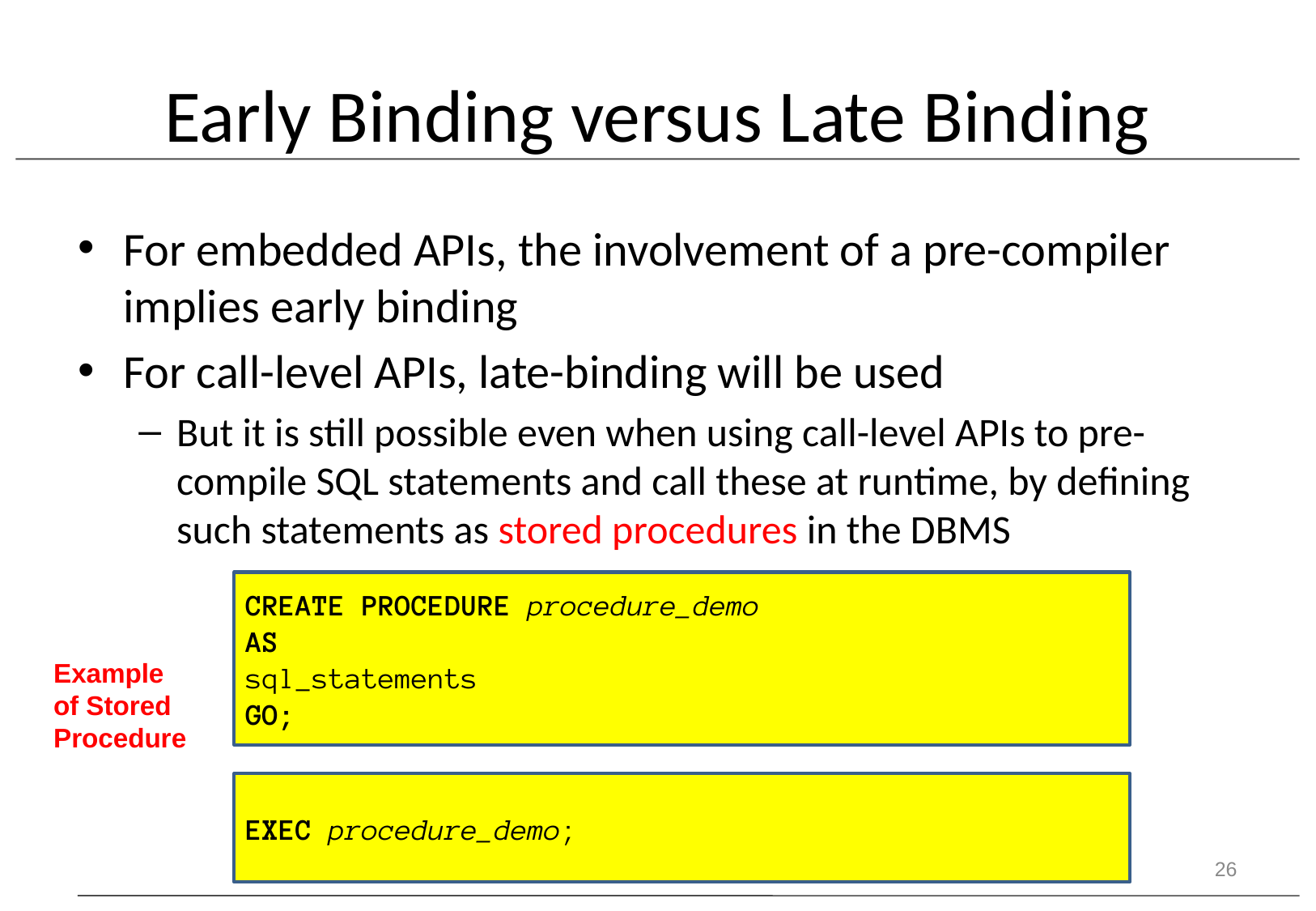

# Early Binding versus Late Binding
For embedded APIs, the involvement of a pre-compiler implies early binding
For call-level APIs, late-binding will be used
But it is still possible even when using call-level APIs to pre-compile SQL statements and call these at runtime, by defining such statements as stored procedures in the DBMS
CREATE PROCEDURE procedure_demo
AS
sql_statements
GO;
Example
of Stored
Procedure
EXEC procedure_demo;
26